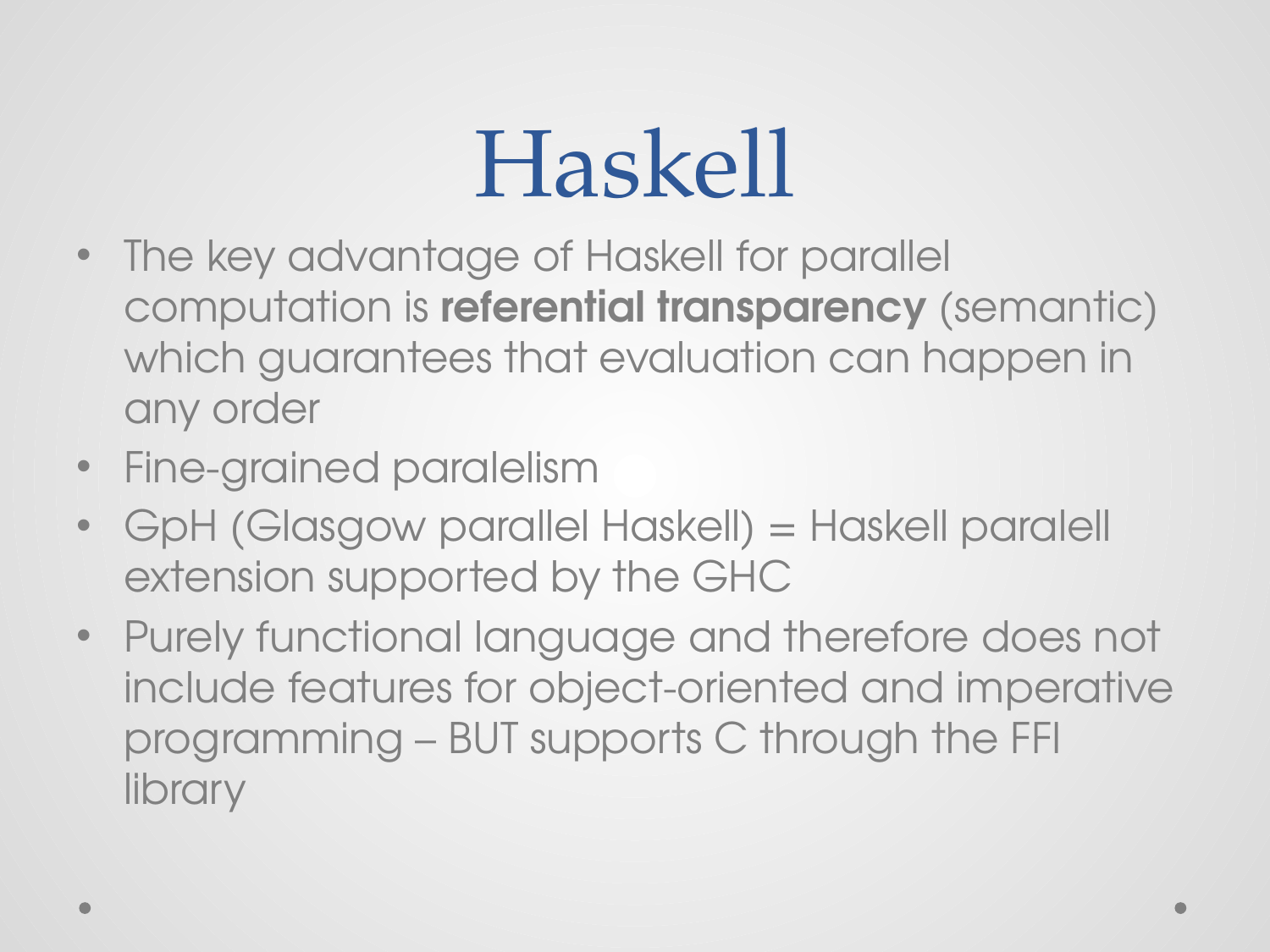

# Haskell
The key advantage of Haskell for parallel computation is referential transparency (semantic) which guarantees that evaluation can happen in any order
Fine-grained paralelism
GpH (Glasgow parallel Haskell) = Haskell paralell extension supported by the GHC
Purely functional language and therefore does not include features for object-oriented and imperative programming – BUT supports C through the FFI library